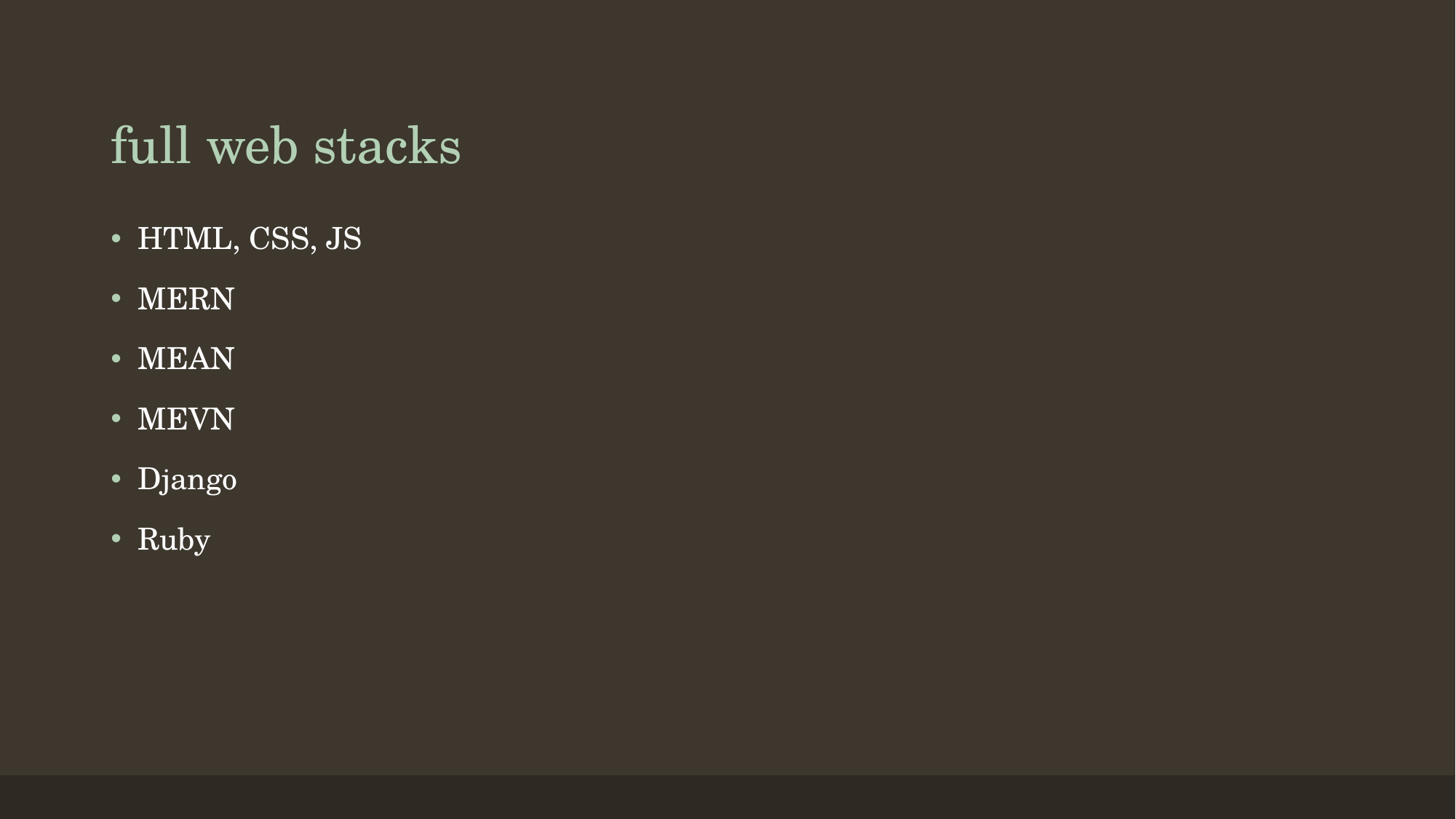

# full web stacks
HTML, CSS, JS
MERN
MEAN
MEVN
Django
Ruby